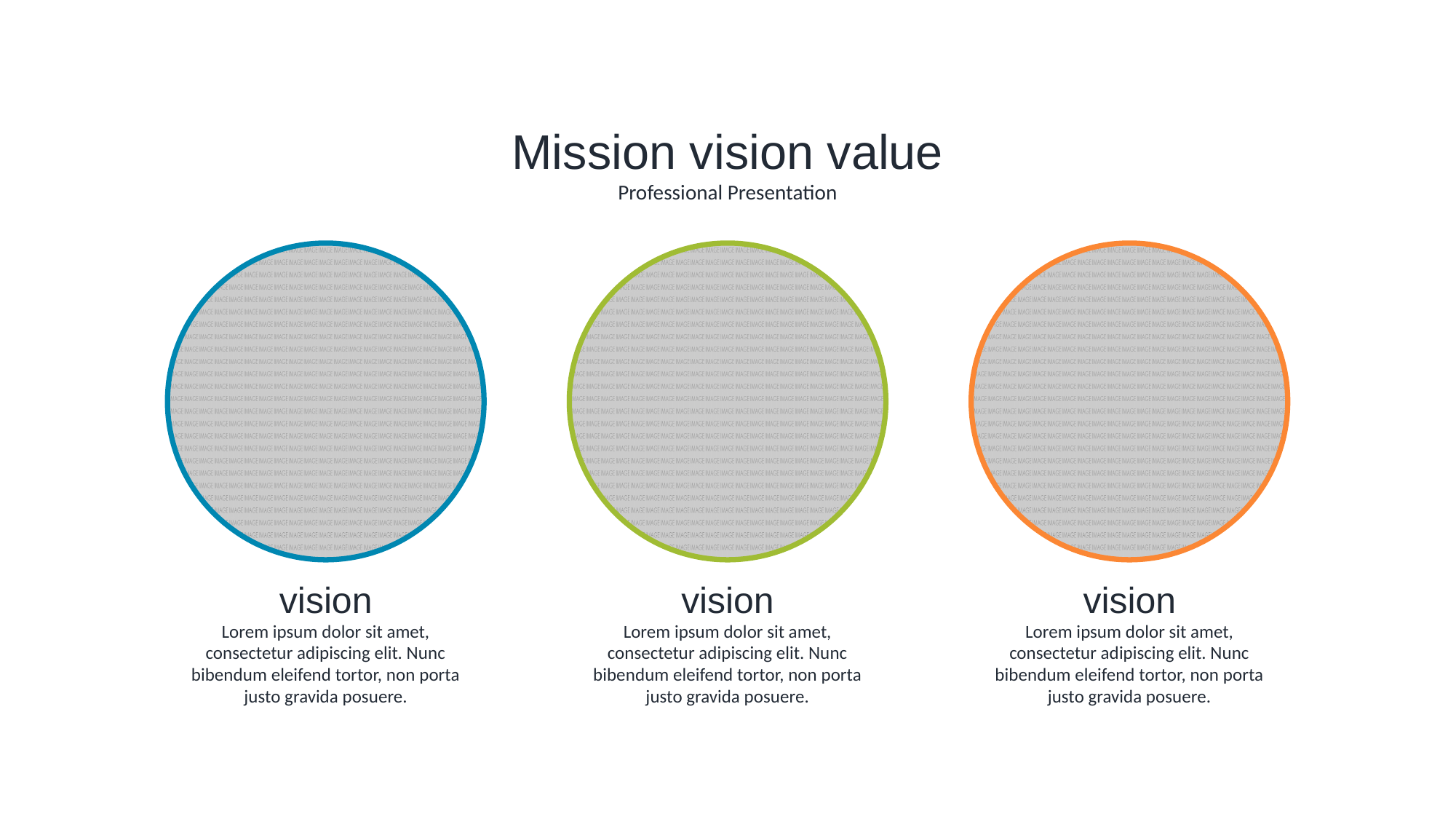

Mission vision value
Professional Presentation

vision
Lorem ipsum dolor sit amet, consectetur adipiscing elit. Nunc bibendum eleifend tortor, non porta justo gravida posuere.

vision
Lorem ipsum dolor sit amet, consectetur adipiscing elit. Nunc bibendum eleifend tortor, non porta justo gravida posuere.

vision
Lorem ipsum dolor sit amet, consectetur adipiscing elit. Nunc bibendum eleifend tortor, non porta justo gravida posuere.